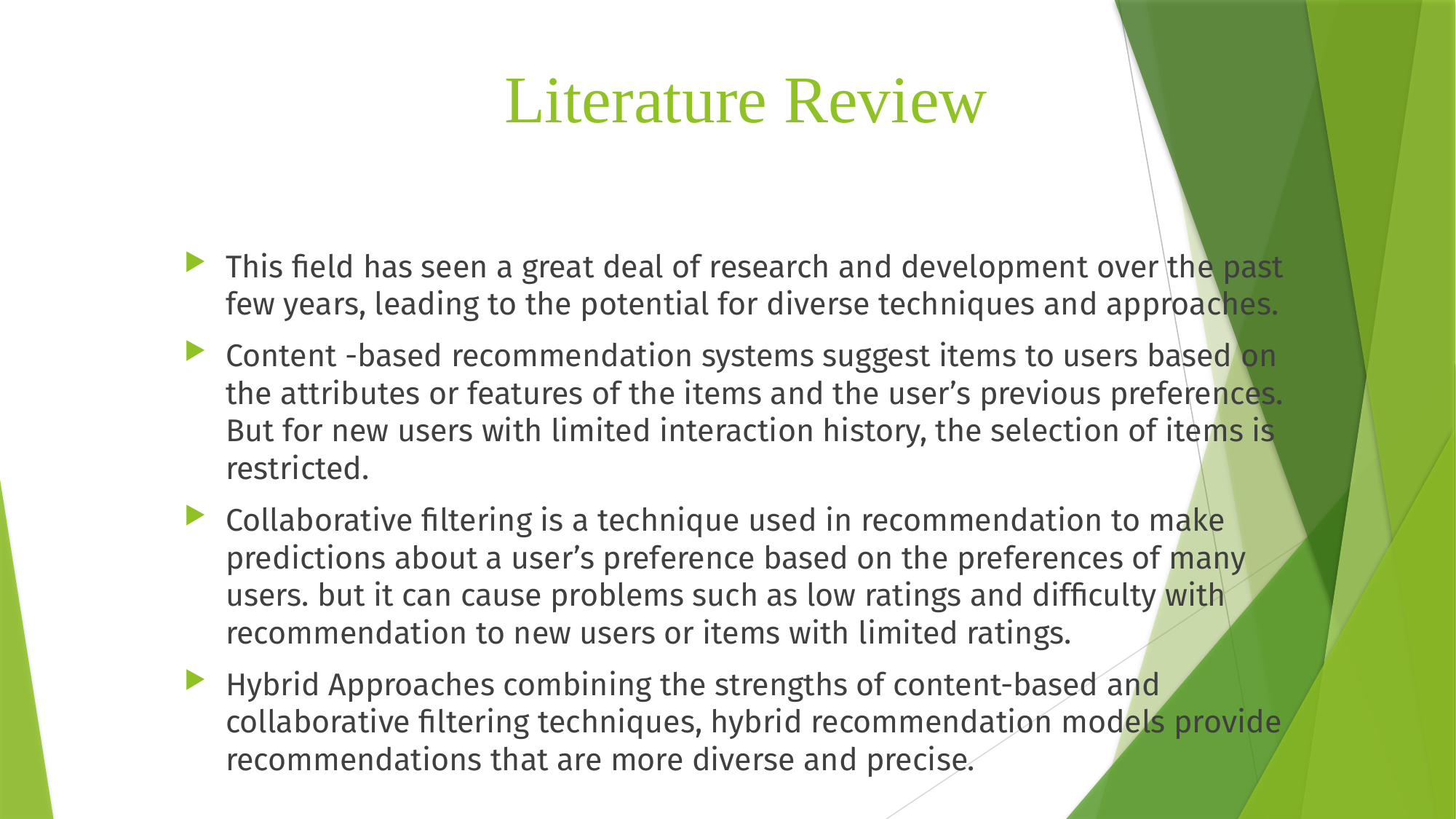

# Literature Review
This field has seen a great deal of research and development over the past few years, leading to the potential for diverse techniques and approaches.
Content -based recommendation systems suggest items to users based on the attributes or features of the items and the user’s previous preferences. But for new users with limited interaction history, the selection of items is restricted.
Collaborative filtering is a technique used in recommendation to make predictions about a user’s preference based on the preferences of many users. but it can cause problems such as low ratings and difficulty with recommendation to new users or items with limited ratings.
Hybrid Approaches combining the strengths of content-based and collaborative filtering techniques, hybrid recommendation models provide recommendations that are more diverse and precise.